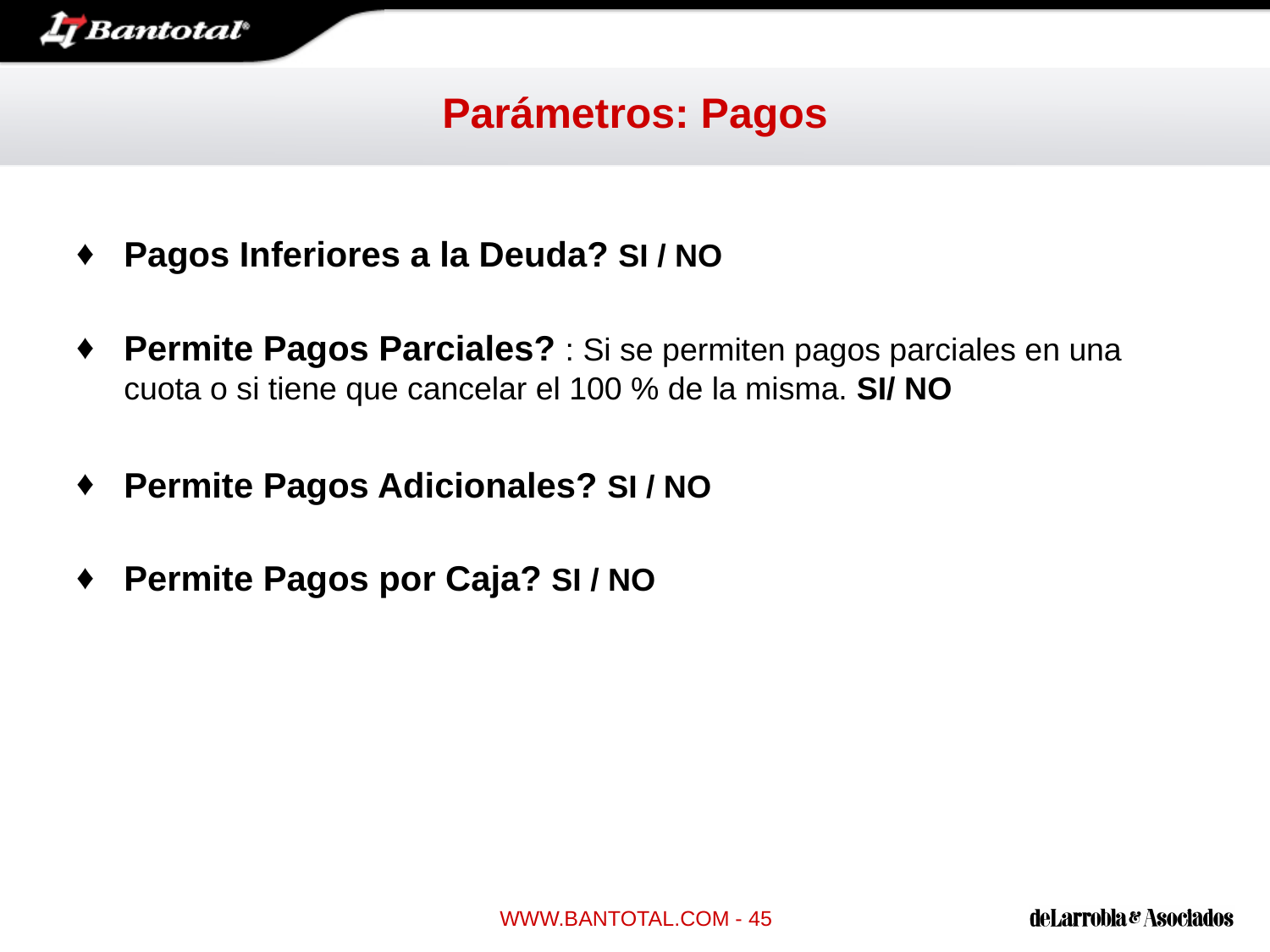

# Parámetros: Pagos

Pagos Inferiores a la Deuda? SI / NO

Permite Pagos Parciales? : Si se permiten pagos parciales en una cuota o si tiene que cancelar el 100 % de la misma. SI/ NO

Permite Pagos Adicionales? SI / NO

Permite Pagos por Caja? SI / NO

WWW.BANTOTAL.COM - 45